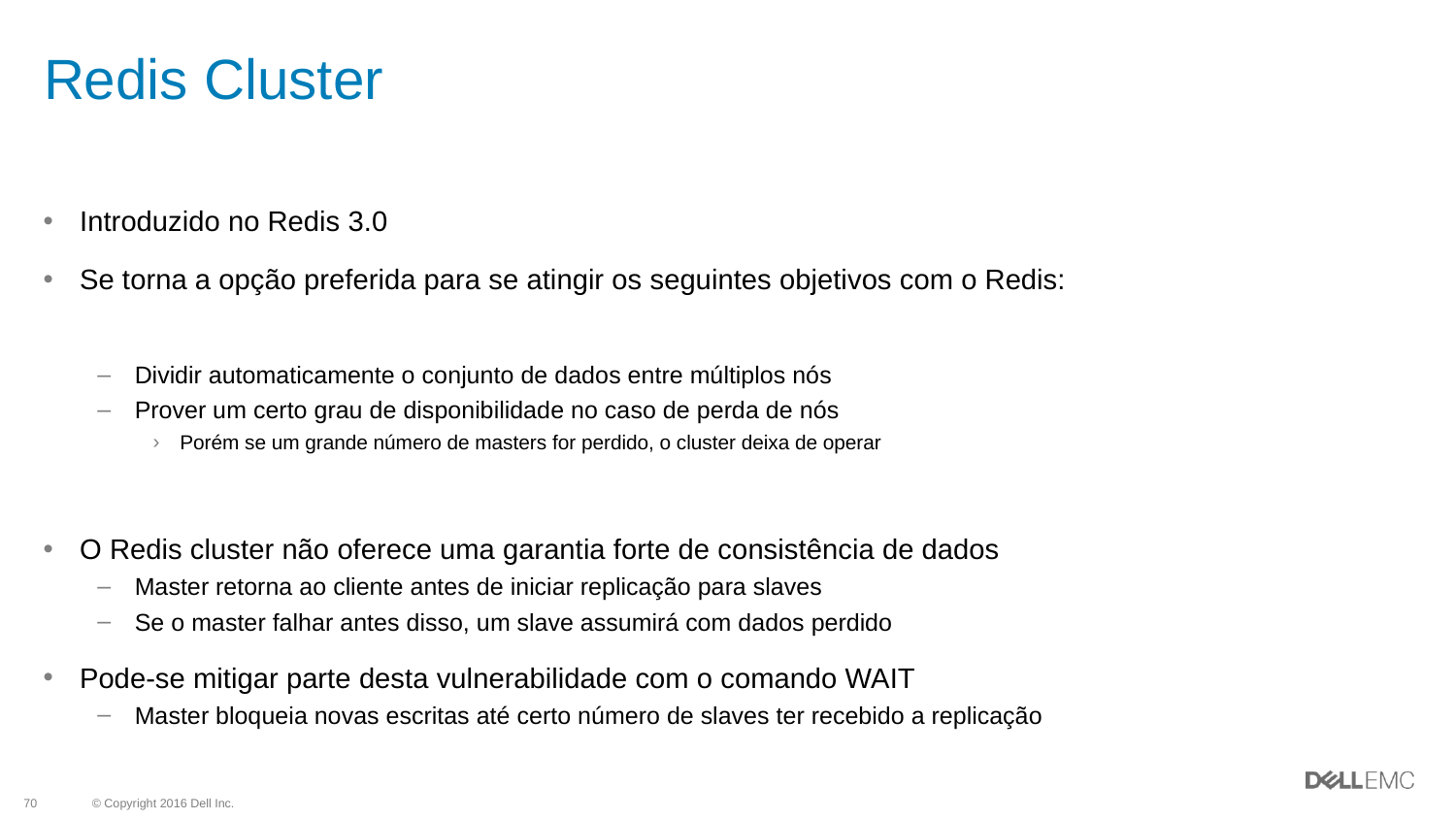

# Redis Cluster
Introduzido no Redis 3.0
Se torna a opção preferida para se atingir os seguintes objetivos com o Redis:

Dividir automaticamente o conjunto de dados entre múltiplos nós
Prover um certo grau de disponibilidade no caso de perda de nós
Porém se um grande número de masters for perdido, o cluster deixa de operar

O Redis cluster não oferece uma garantia forte de consistência de dados
Master retorna ao cliente antes de iniciar replicação para slaves
Se o master falhar antes disso, um slave assumirá com dados perdido
Pode-se mitigar parte desta vulnerabilidade com o comando WAIT
Master bloqueia novas escritas até certo número de slaves ter recebido a replicação